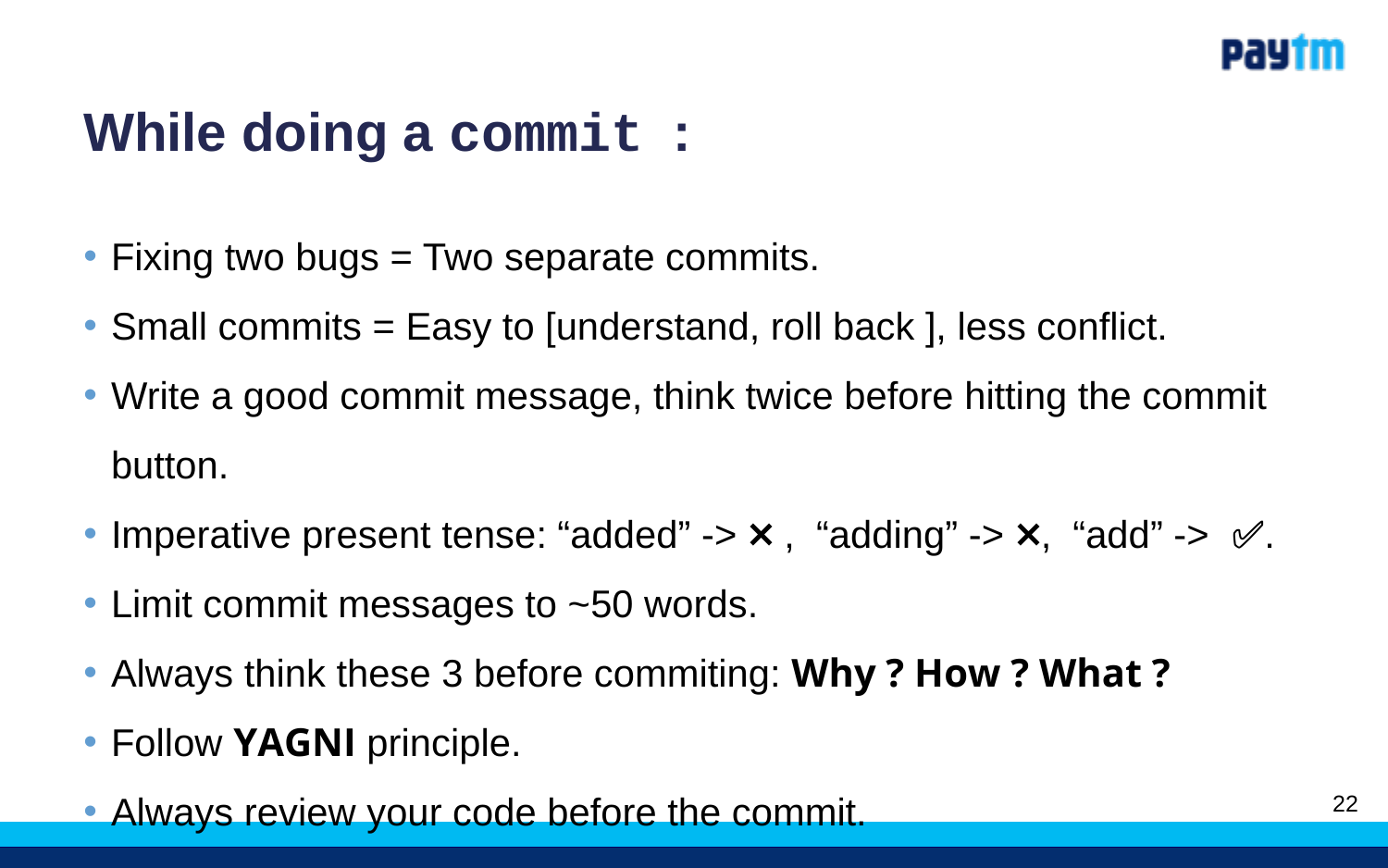

# While doing a commit  :
Fixing two bugs = Two separate commits.
Small commits = Easy to [understand, roll back ], less conflict.
Write a good commit message, think twice before hitting the commit button.
Imperative present tense: “added” -> ❌ ,  “adding” -> ❌,  “add” ->  ✅.
Limit commit messages to ~50 words.
Always think these 3 before commiting: Why ? How ? What ?
Follow YAGNI principle.
Always review your code before the commit.

22